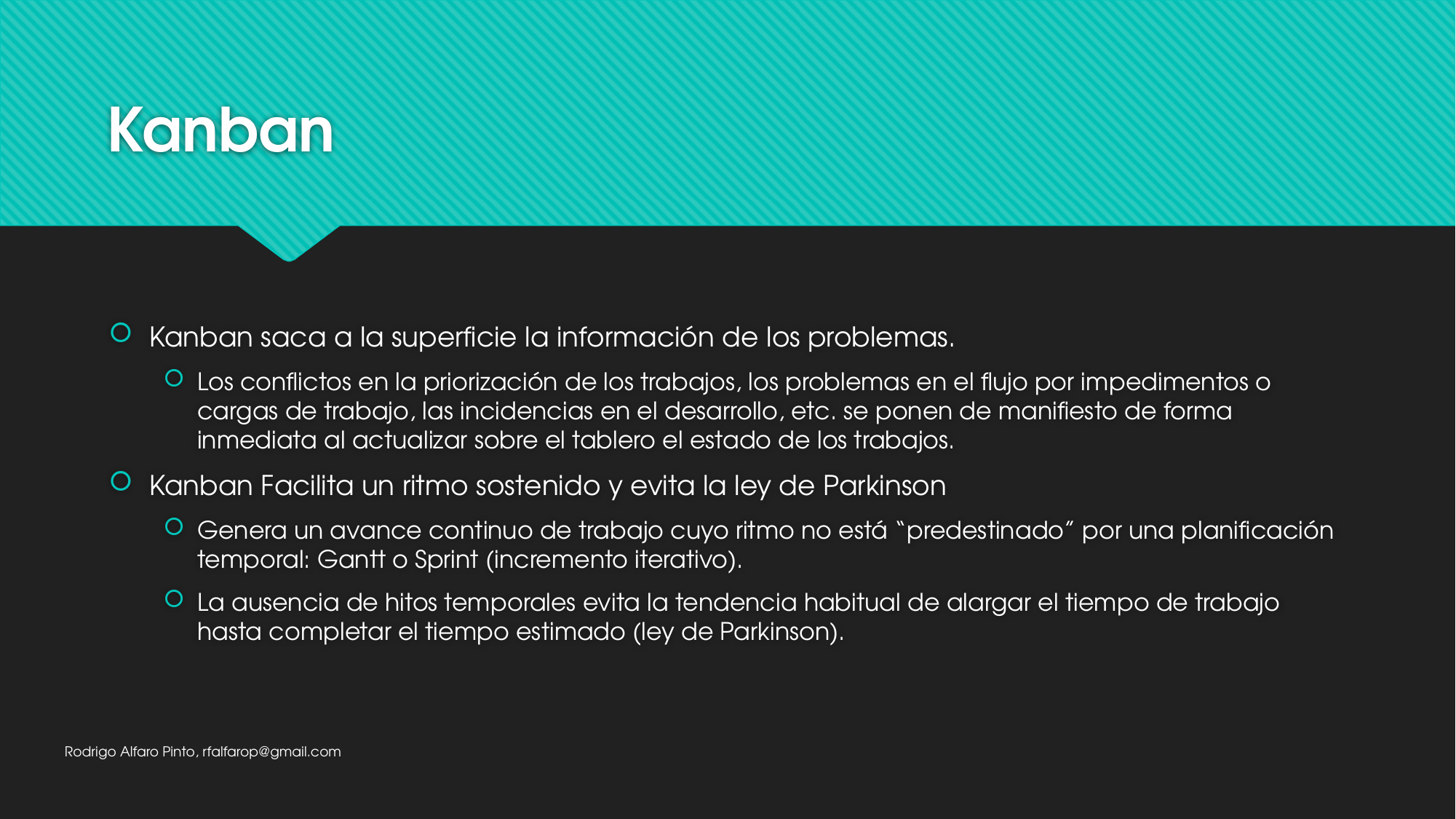

# Kanban
Kanban saca a la superficie la información de los problemas.
Los conflictos en la priorización de los trabajos, los problemas en el flujo por impedimentos o cargas de trabajo, las incidencias en el desarrollo, etc. se ponen de manifiesto de forma inmediata al actualizar sobre el tablero el estado de los trabajos.
Kanban Facilita un ritmo sostenido y evita la ley de Parkinson
Genera un avance continuo de trabajo cuyo ritmo no está “predestinado” por una planificación temporal: Gantt o Sprint (incremento iterativo).
La ausencia de hitos temporales evita la tendencia habitual de alargar el tiempo de trabajo hasta completar el tiempo estimado (ley de Parkinson).
Rodrigo Alfaro Pinto, rfalfarop@gmail.com